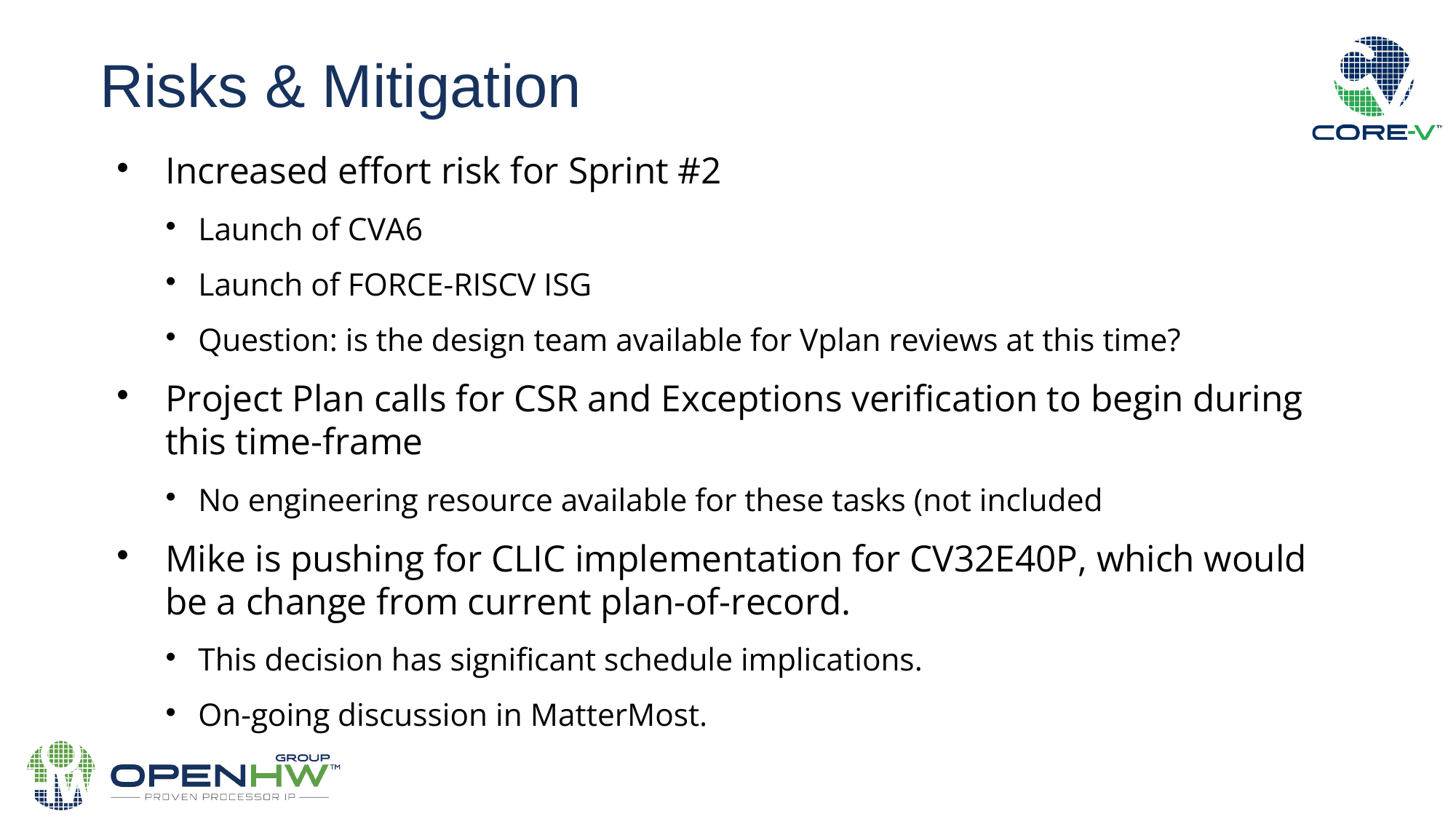

Risks & Mitigation
Increased effort risk for Sprint #2
Launch of CVA6
Launch of FORCE-RISCV ISG
Question: is the design team available for Vplan reviews at this time?
Project Plan calls for CSR and Exceptions verification to begin during this time-frame
No engineering resource available for these tasks (not included
Mike is pushing for CLIC implementation for CV32E40P, which would be a change from current plan-of-record.
This decision has significant schedule implications.
On-going discussion in MatterMost.